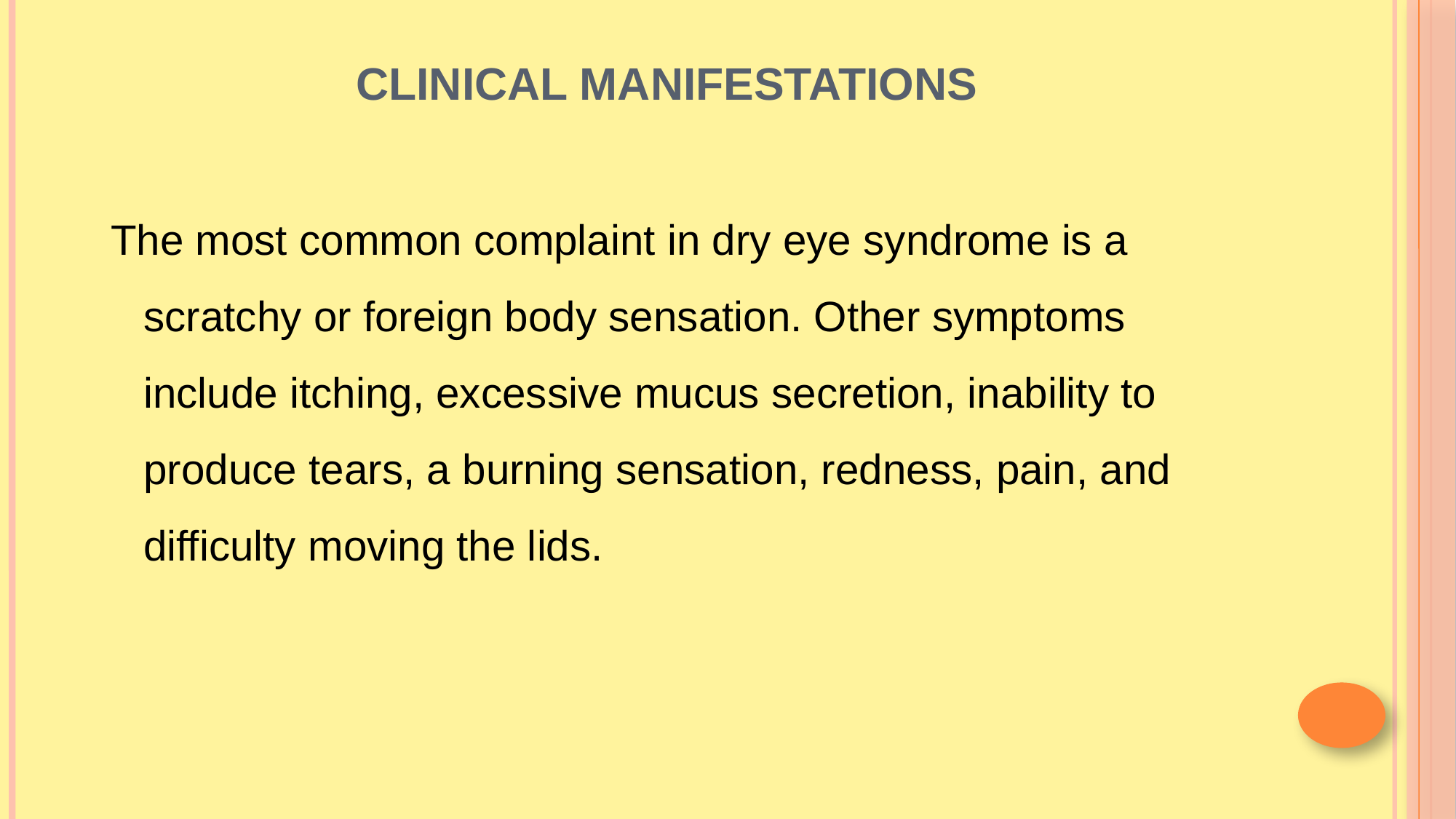

# Clinical Manifestations
The most common complaint in dry eye syndrome is a scratchy or foreign body sensation. Other symptoms include itching, excessive mucus secretion, inability to produce tears, a burning sensation, redness, pain, and difficulty moving the lids.